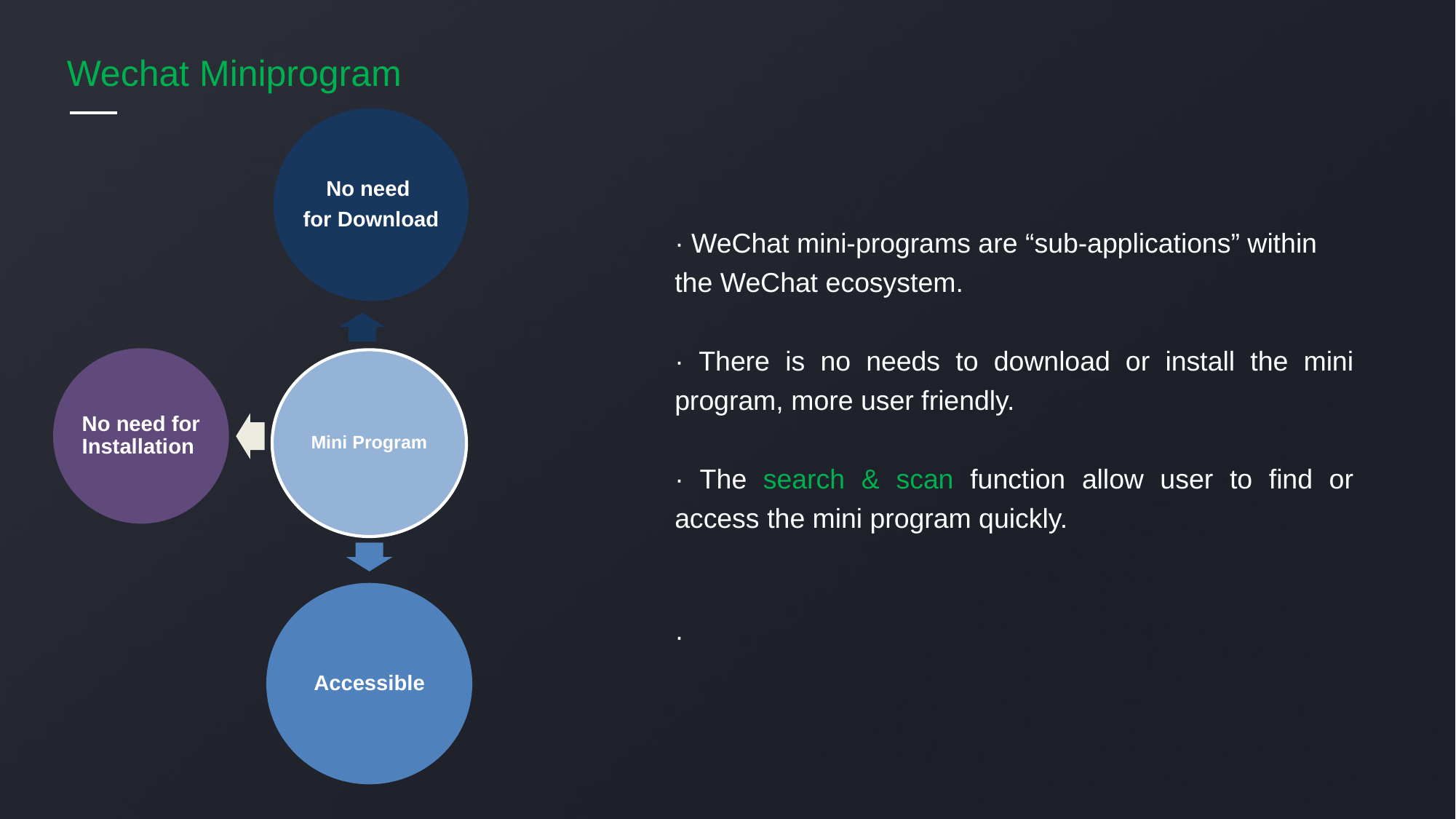

# Wechat Miniprogram
No need
for Download

· WeChat mini-programs are “sub-applications” within the WeChat ecosystem.

· There is no needs to download or install the mini program, more user friendly.

· The search & scan function allow user to find or access the mini program quickly.

·

No need for Installation
Mini Program

Accessible